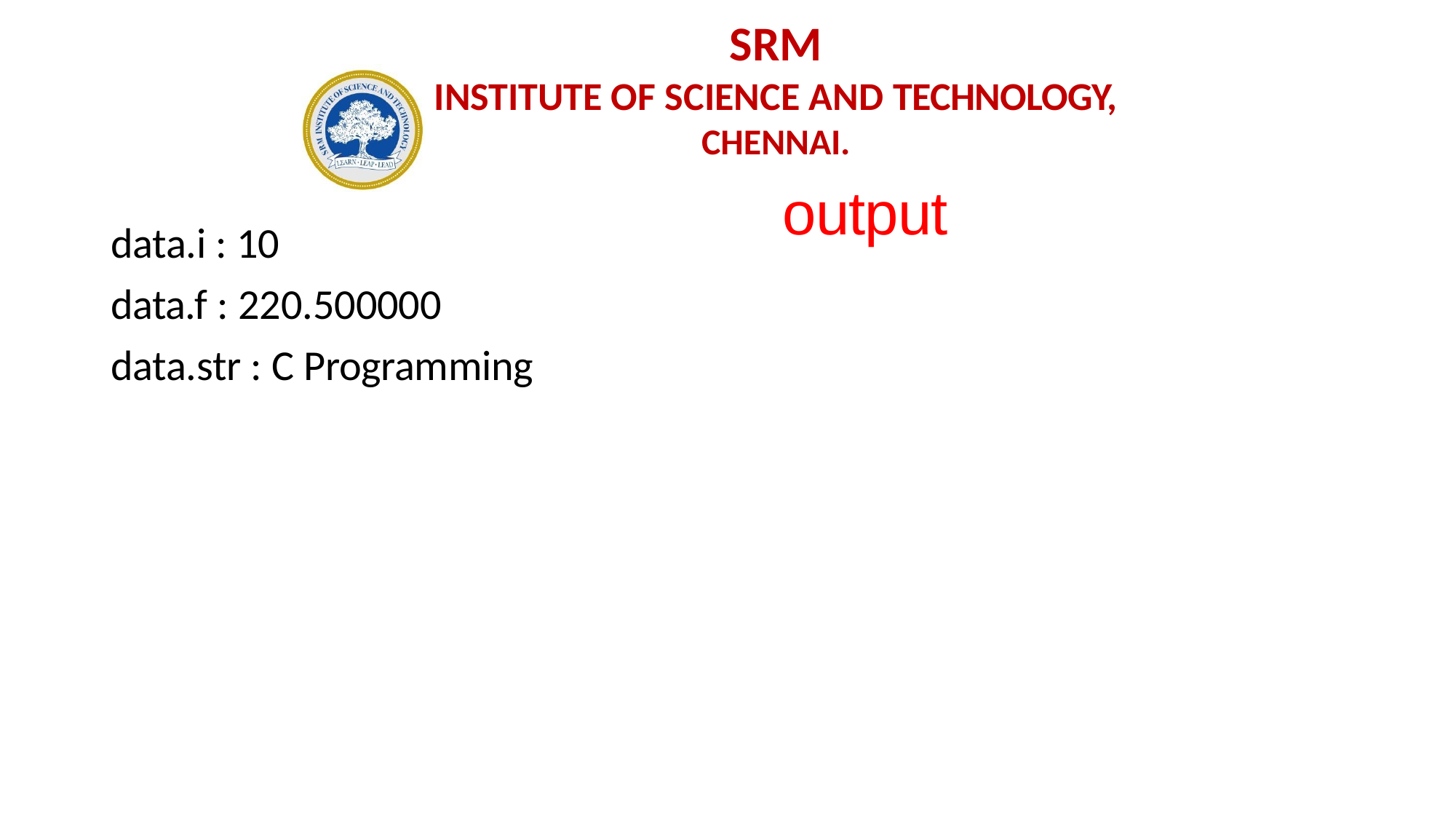

SRM
INSTITUTE OF SCIENCE AND TECHNOLOGY,
CHENNAI.

output
data.i : 10
data.f : 220.500000
data.str : C Programming